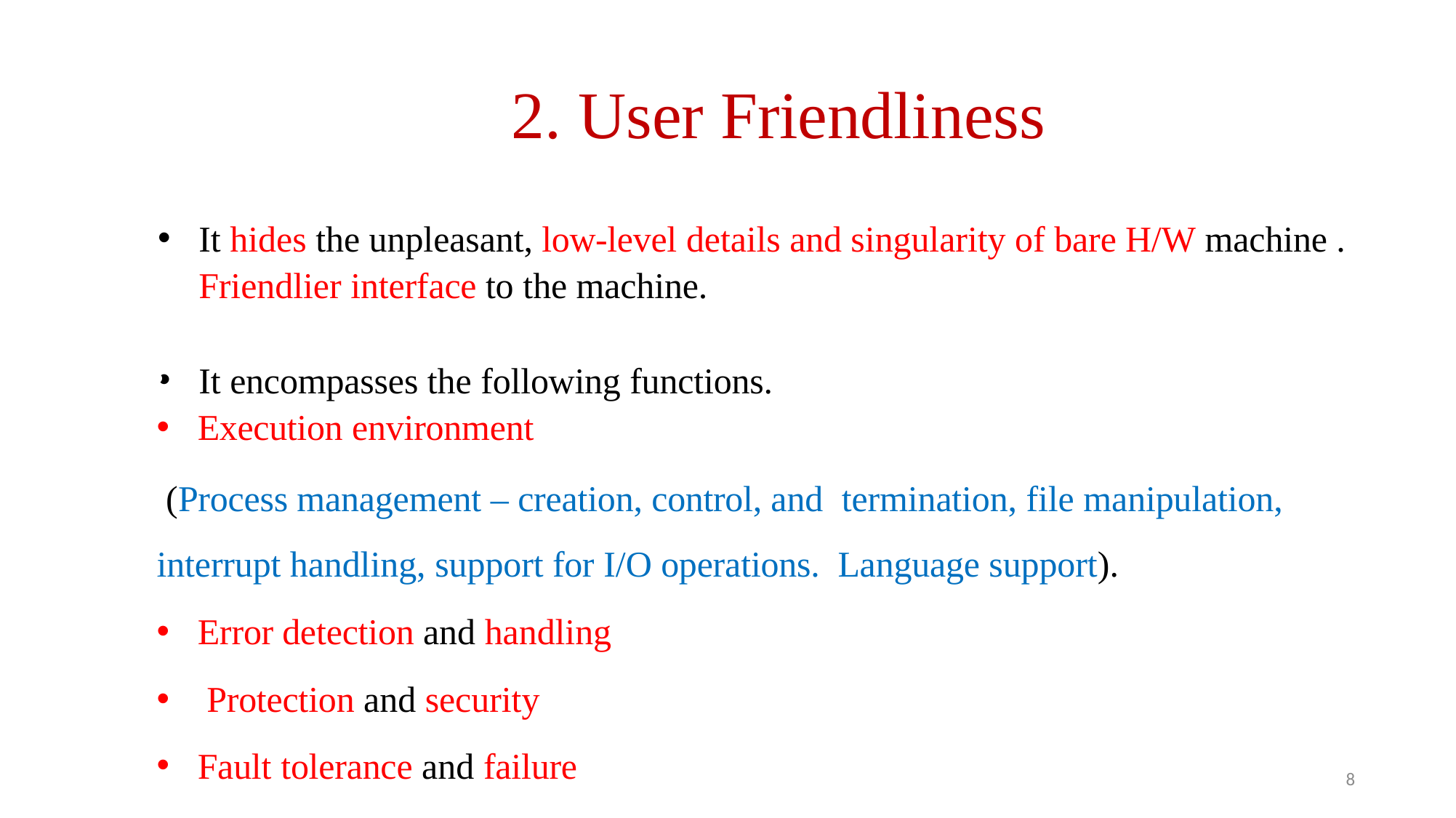

Functions of an Operating System...
# 2. User Friendliness
•
•
•
It hides the unpleasant, low-level details and singularity of bare H/W machine .  Friendlier interface to the machine.

It encompasses the following functions.
•
Execution environment
 (Process management – creation, control, and  termination, file manipulation, interrupt handling, support for I/O operations.  Language support).
Error detection and handling
 Protection and security
Fault tolerance and failure recovery.
•
•
•
8